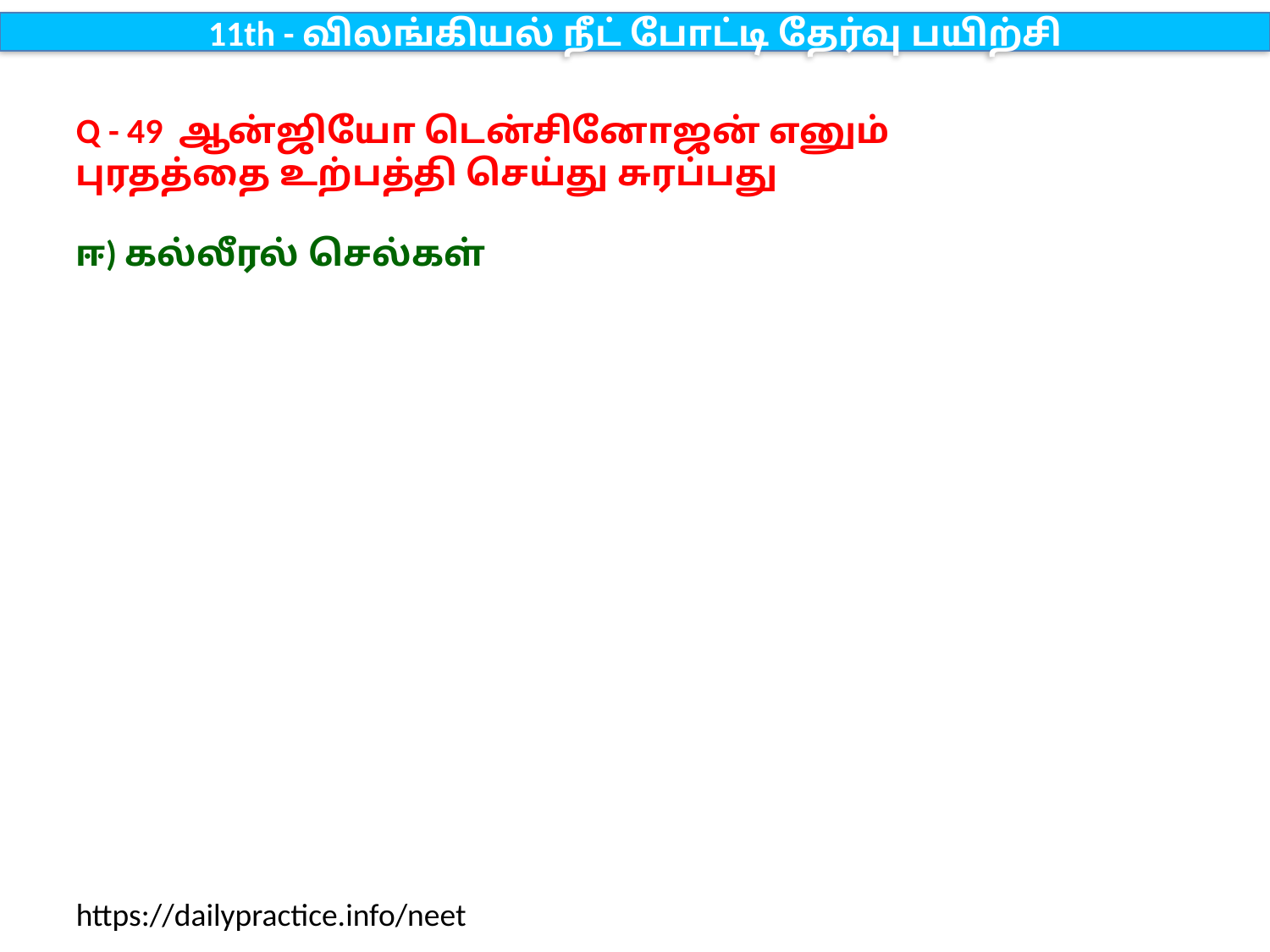

11th - விலங்கியல் நீட் போட்டி தேர்வு பயிற்சி

Q - 49  ஆன்ஜியோ டென்சினோஜன் எனும் புரதத்தை உற்பத்தி செய்து சுரப்பது

ஈ) கல்லீரல் செல்கள்
https://dailypractice.info/neet